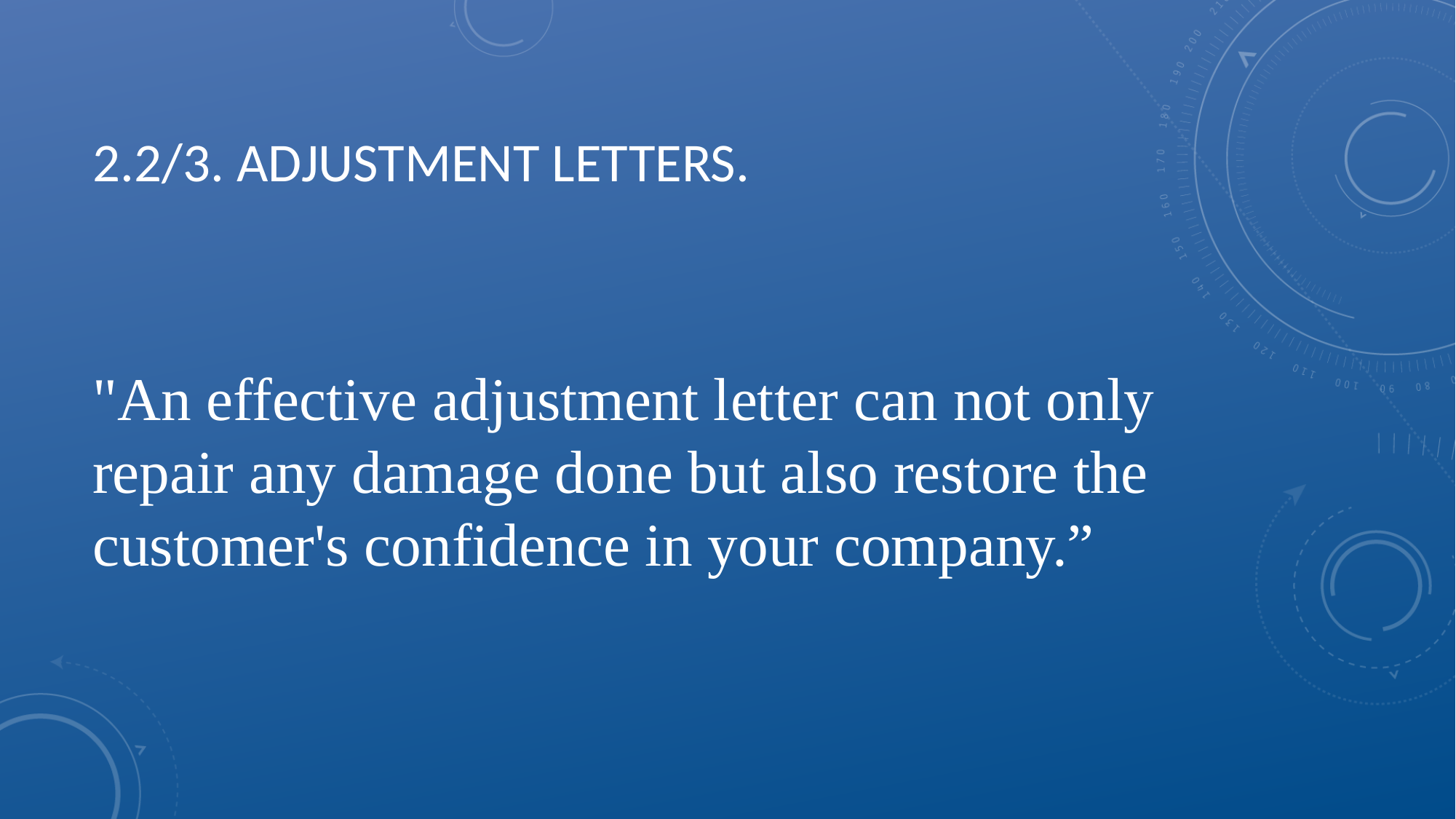

# 2.2/3. Adjustment letters.
"An effective adjustment letter can not only repair any damage done but also restore the customer's confidence in your company.”